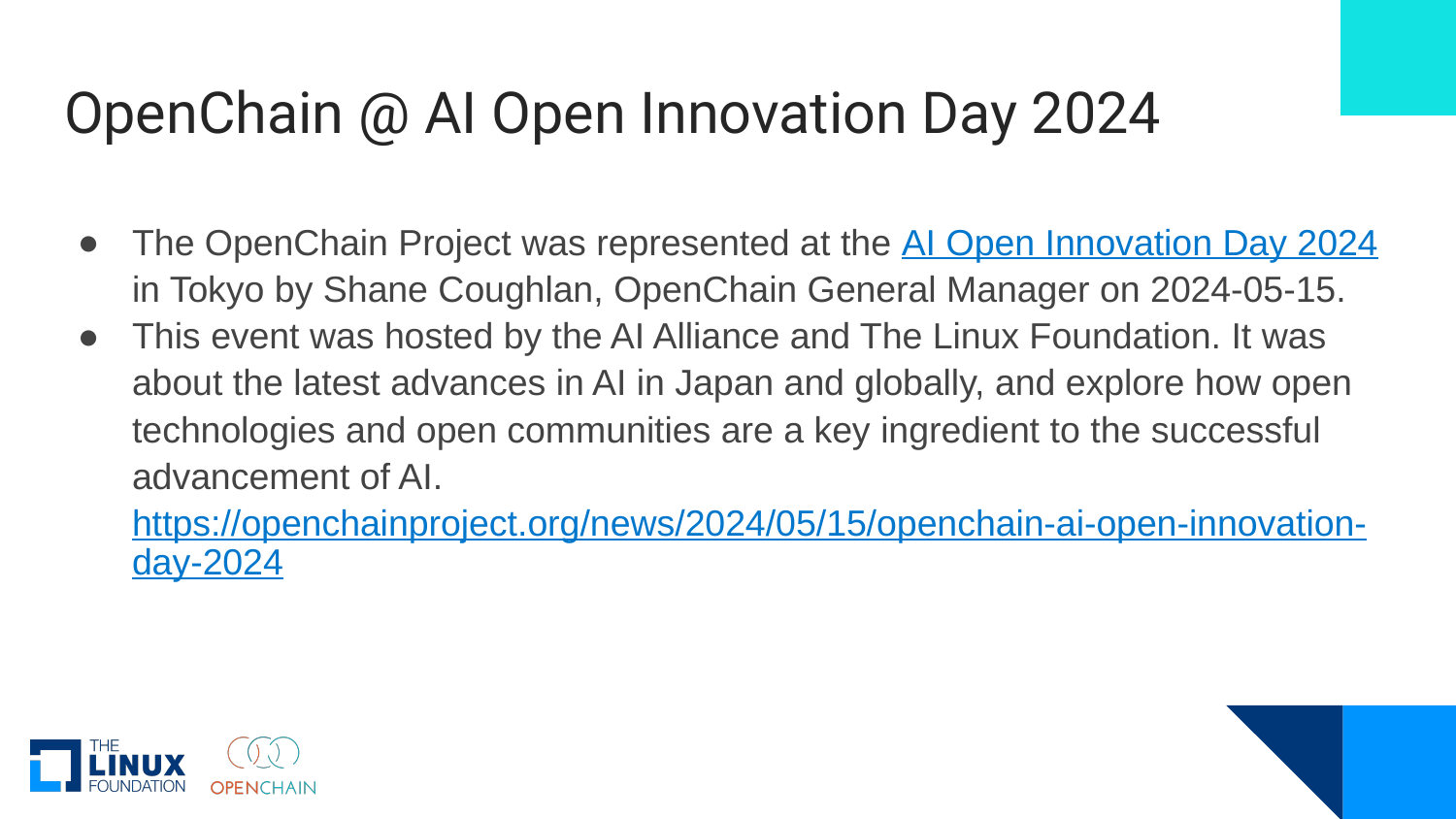

# OpenChain @ AI Open Innovation Day 2024
The OpenChain Project was represented at the AI Open Innovation Day 2024 in Tokyo by Shane Coughlan, OpenChain General Manager on 2024-05-15.
This event was hosted by the AI Alliance and The Linux Foundation. It was about the latest advances in AI in Japan and globally, and explore how open technologies and open communities are a key ingredient to the successful advancement of AI.
https://openchainproject.org/news/2024/05/15/openchain-ai-open-innovation-day-2024